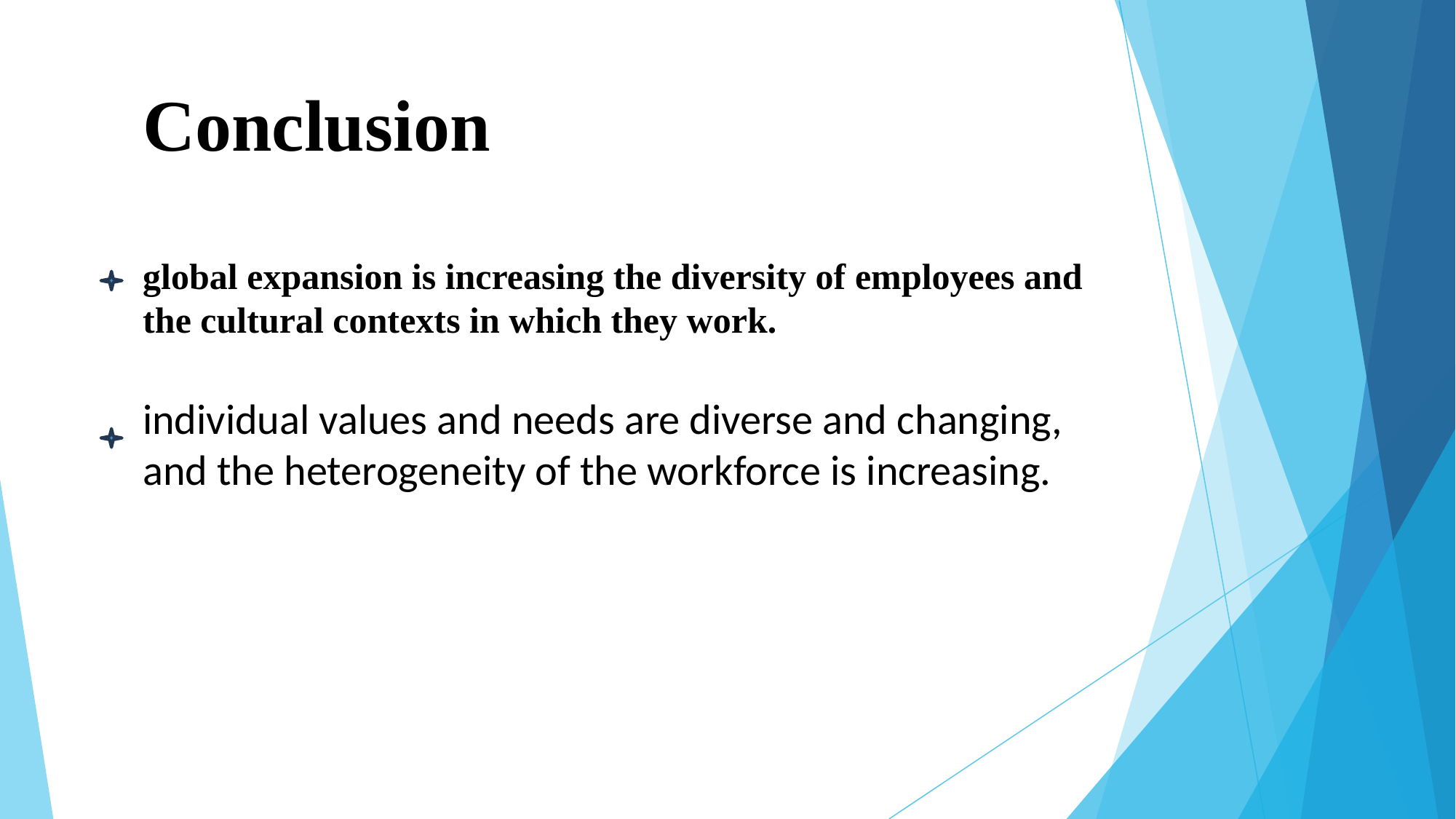

# Conclusion global expansion is increasing the diversity of employees and the cultural contexts in which they work. individual values and needs are diverse and changing, and the heterogeneity of the workforce is increasing.